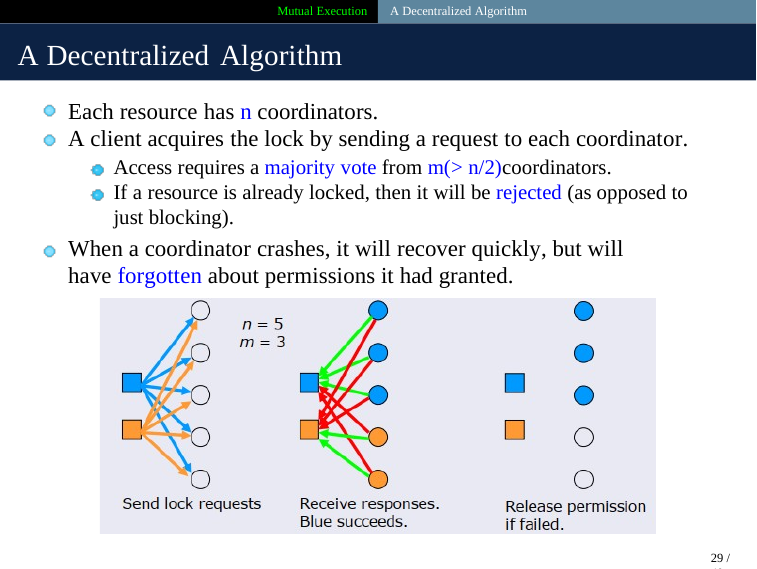

Mutual Execution       A Decentralized Algorithm

A Decentralized Algorithm
Each resource has n coordinators.
A client acquires the lock by sending a request to each coordinator.
Access requires a majority vote from m(> n/2)coordinators.
If a resource is already locked, then it will be rejected (as opposed to just blocking).
When a coordinator crashes, it will recover quickly, but will have forgotten about permissions it had granted.

29 / 40